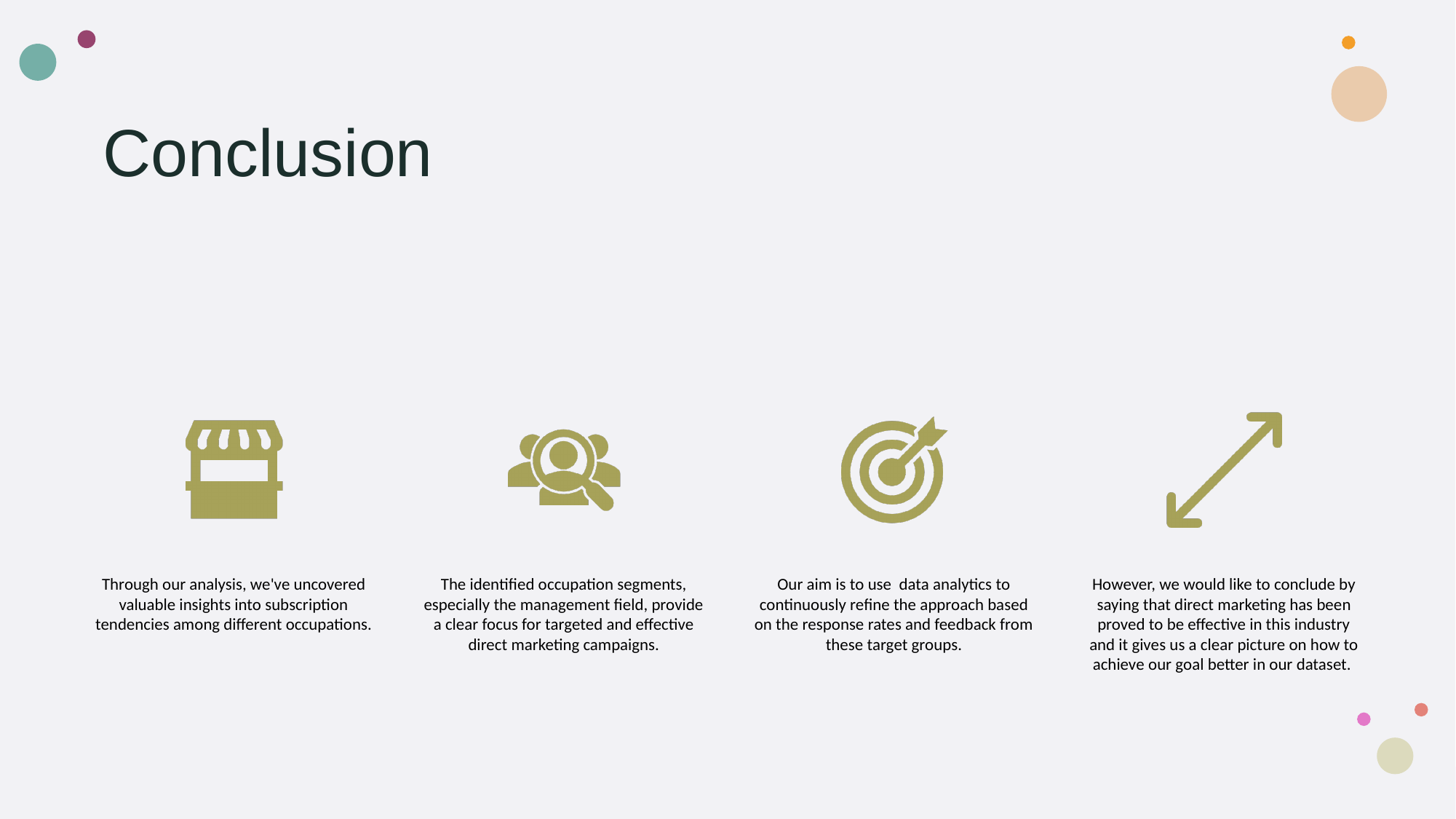

# Conclusion
Through our analysis, we've uncovered valuable insights into subscription tendencies among different occupations.
The identified occupation segments, especially the management field, provide a clear focus for targeted and effective direct marketing campaigns.
Our aim is to use  data analytics to continuously refine the approach based on the response rates and feedback from these target groups.
However, we would like to conclude by saying that direct marketing has been proved to be effective in this industry and it gives us a clear picture on how to achieve our goal better in our dataset.